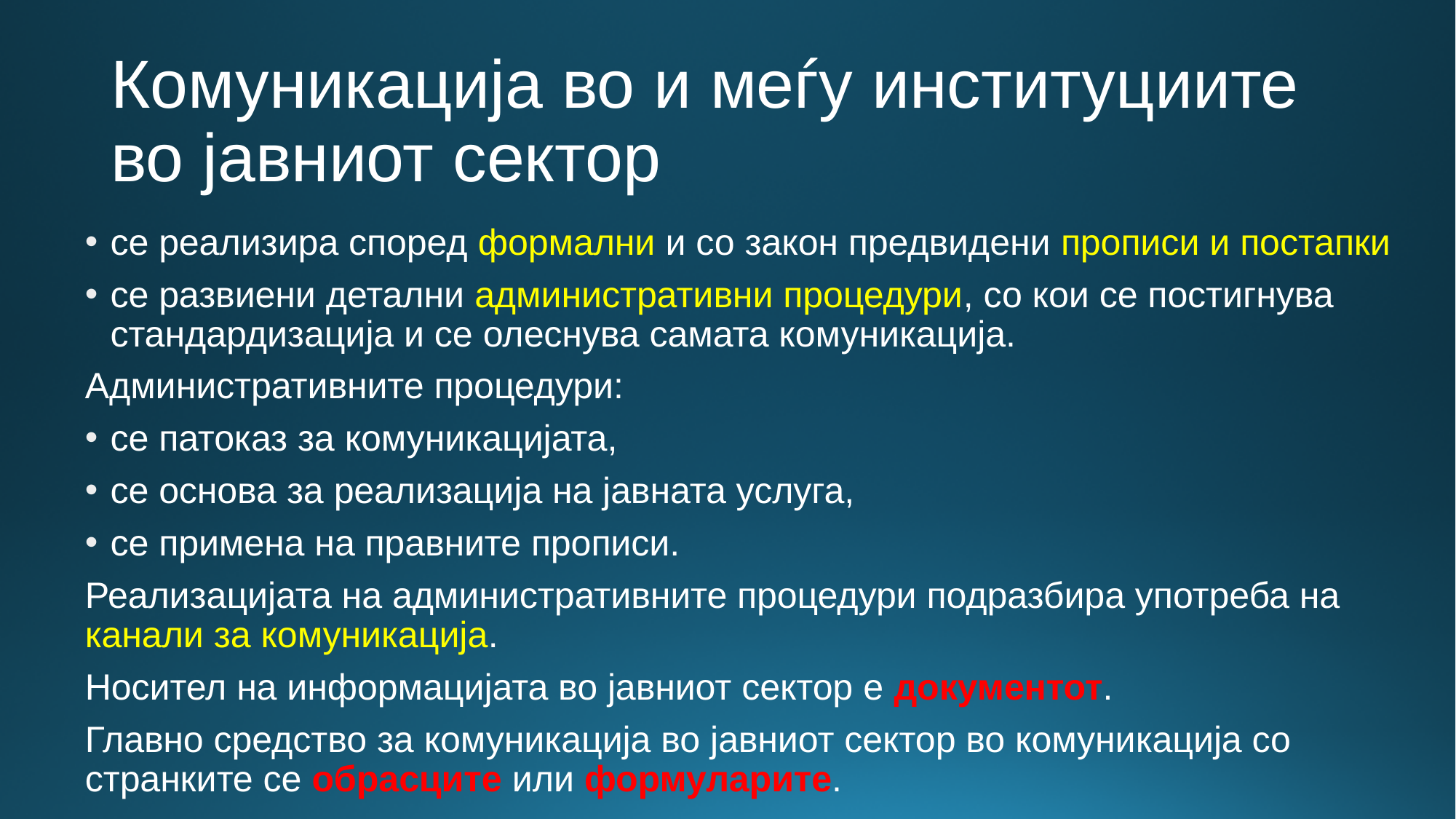

# Комуникација во и меѓу институциите во јавниот сектор
се реализира според формални и со закон предвидени прописи и постапки
се развиени детални административни процедури, со кои се постигнува стандардизација и се олеснува самата комуникација.
Административните процедури:
се патоказ за комуникацијата,
се основа за реализација на јавната услуга,
се примена на правните прописи.
Реализацијата на административните процедури подразбира употреба на канали за комуникација.
Носител на информацијата во јавниот сектор е документот.
Главно средство за комуникација во јавниот сектор во комуникација со странките се обрасците или формуларите.